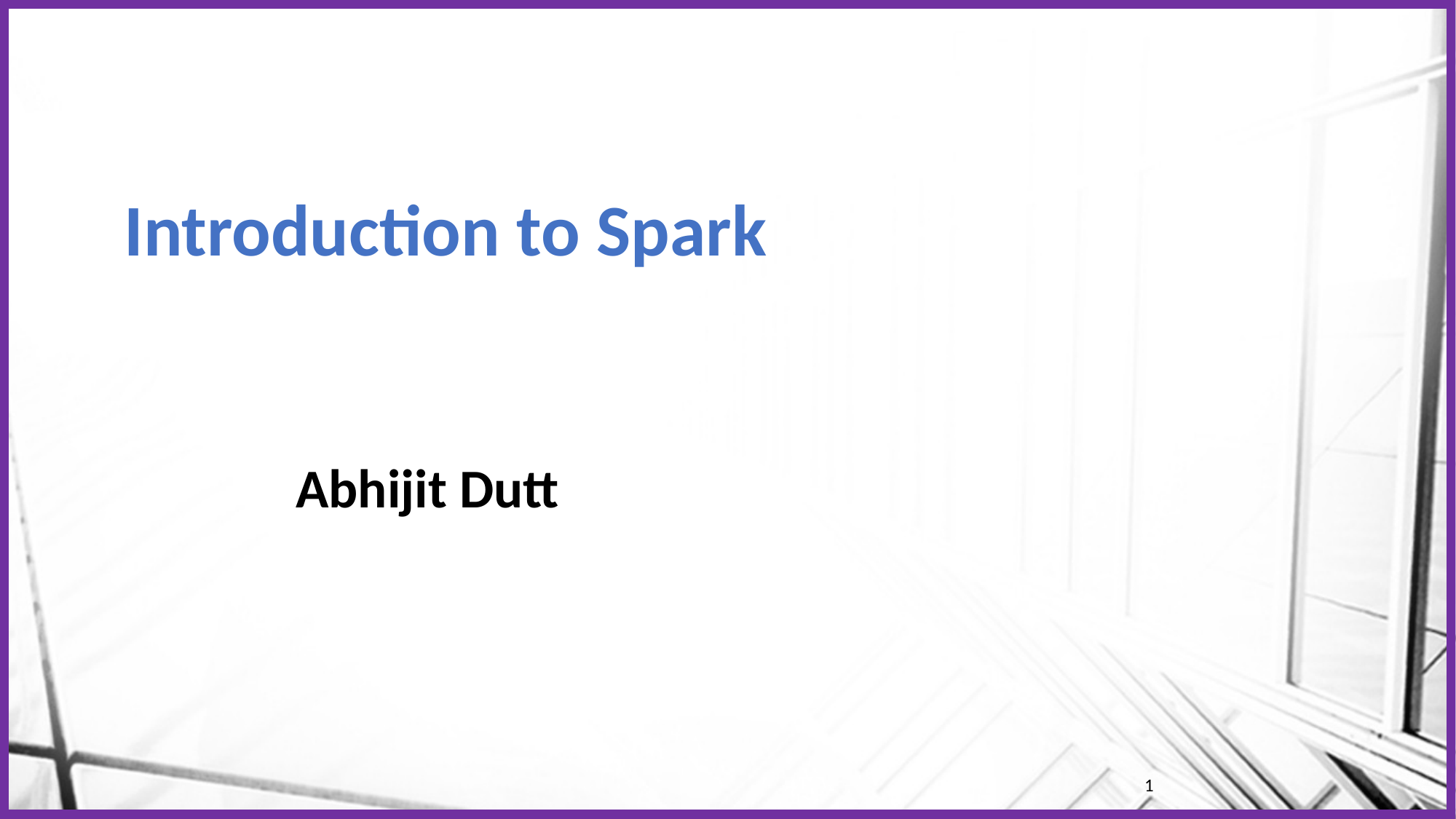

# Introduction to Spark
Abhijit Dutt
1